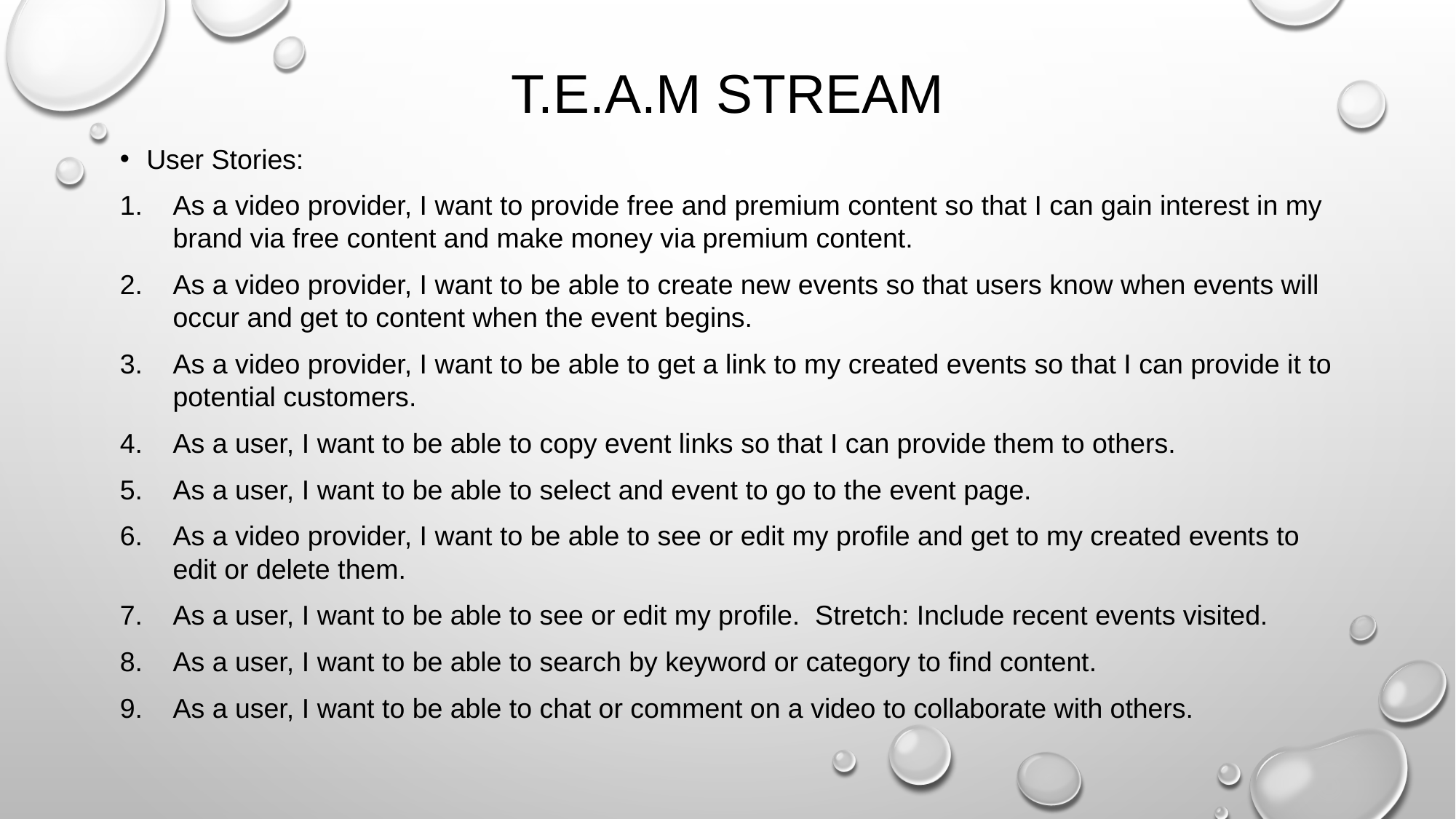

# T.E.A.M Stream
User Stories:
As a video provider, I want to provide free and premium content so that I can gain interest in my brand via free content and make money via premium content.
As a video provider, I want to be able to create new events so that users know when events will occur and get to content when the event begins.
As a video provider, I want to be able to get a link to my created events so that I can provide it to potential customers.
As a user, I want to be able to copy event links so that I can provide them to others.
As a user, I want to be able to select and event to go to the event page.
As a video provider, I want to be able to see or edit my profile and get to my created events to edit or delete them.
As a user, I want to be able to see or edit my profile.  Stretch: Include recent events visited.
As a user, I want to be able to search by keyword or category to find content.
As a user, I want to be able to chat or comment on a video to collaborate with others.